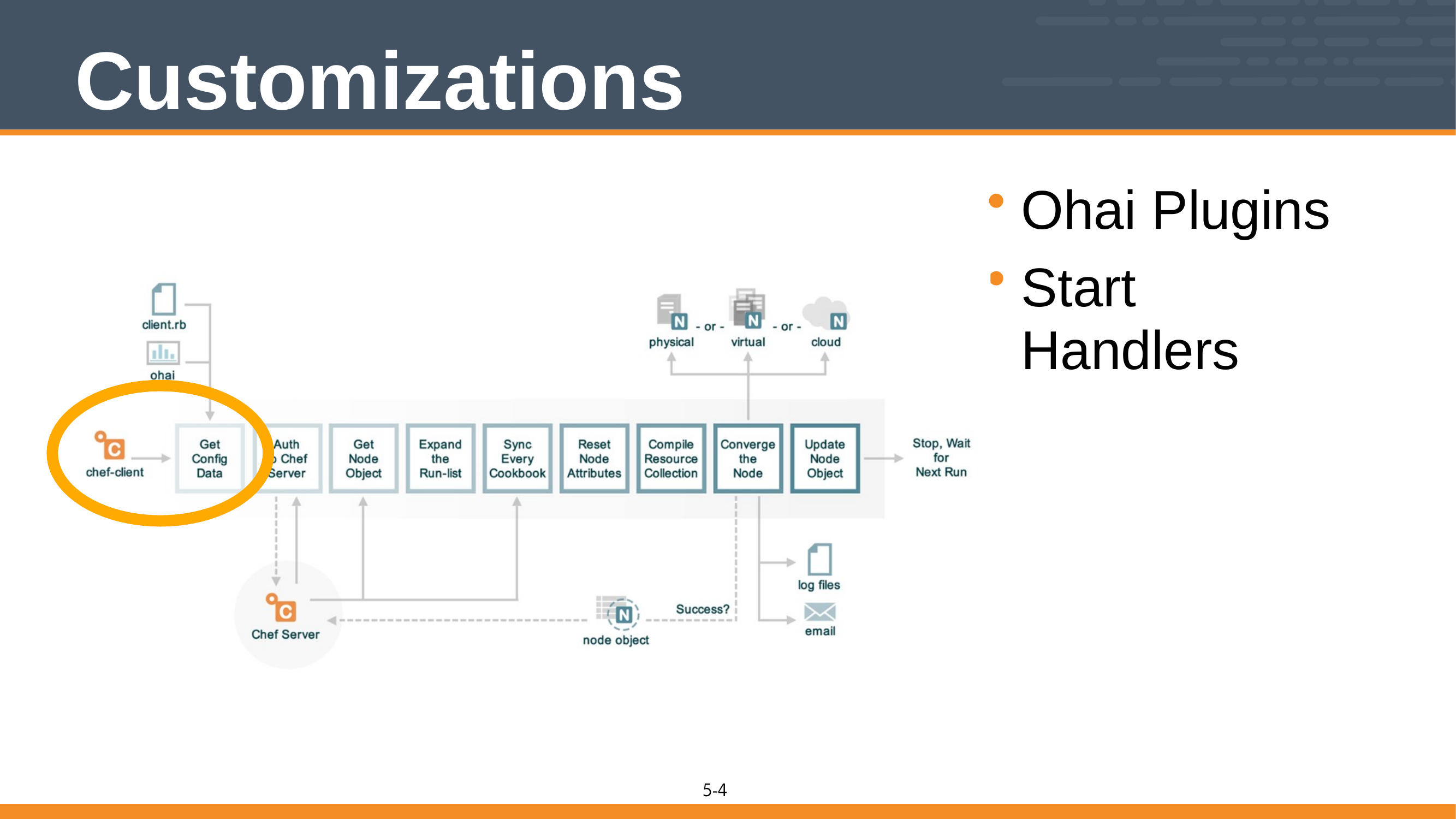

# Customizations

Ohai Plugins
Start Handlers

4